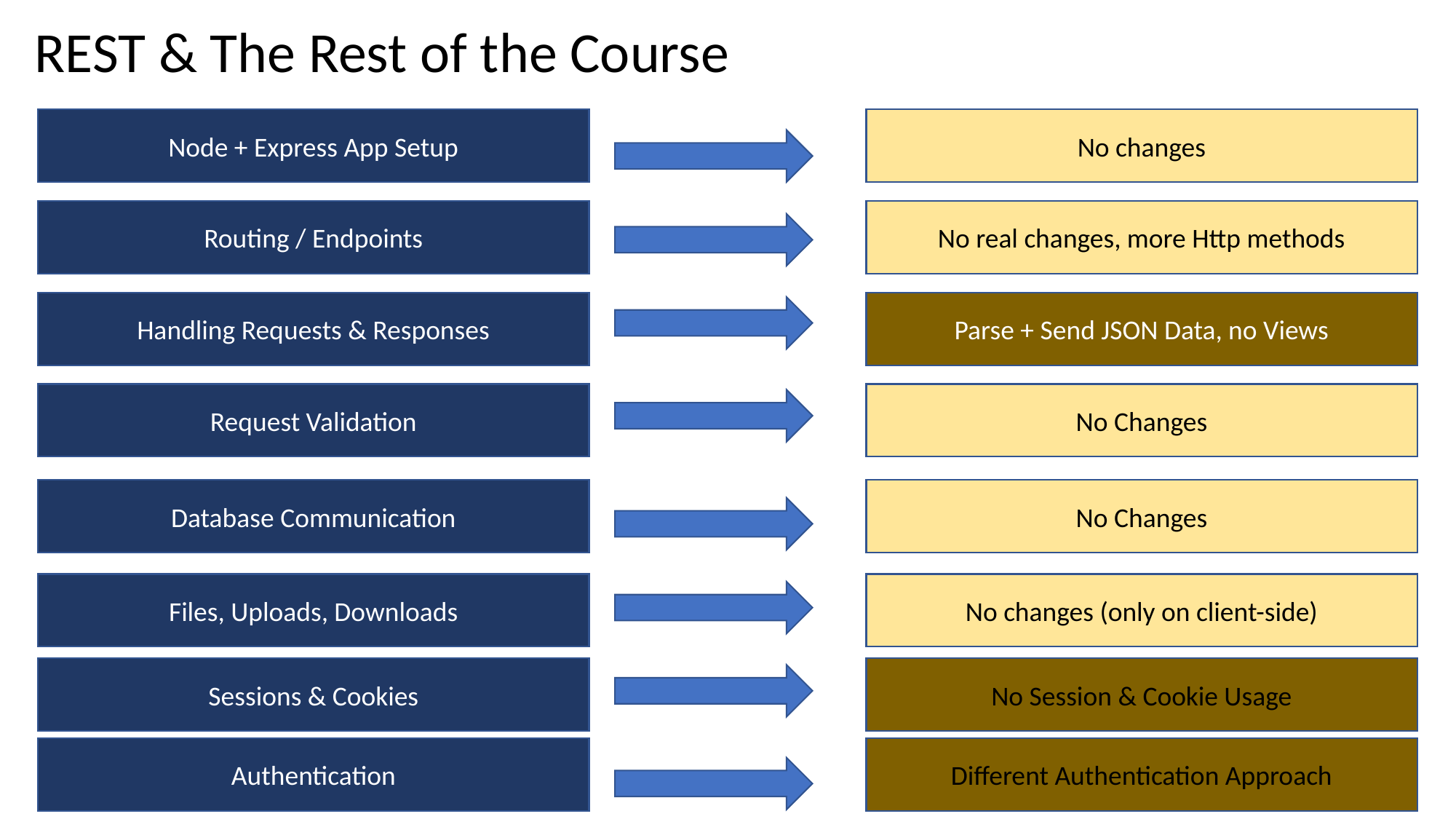

# REST & The Rest of the Course
Node + Express App Setup
No changes

Routing / Endpoints
No real changes, more Http methods

Handling Requests & Responses
Parse + Send JSON Data, no Views

Request Validation
No Changes

Database Communication
No Changes

Files, Uploads, Downloads
No changes (only on client-side)

Sessions & Cookies
No Session & Cookie Usage

Authentication
Different Authentication Approach